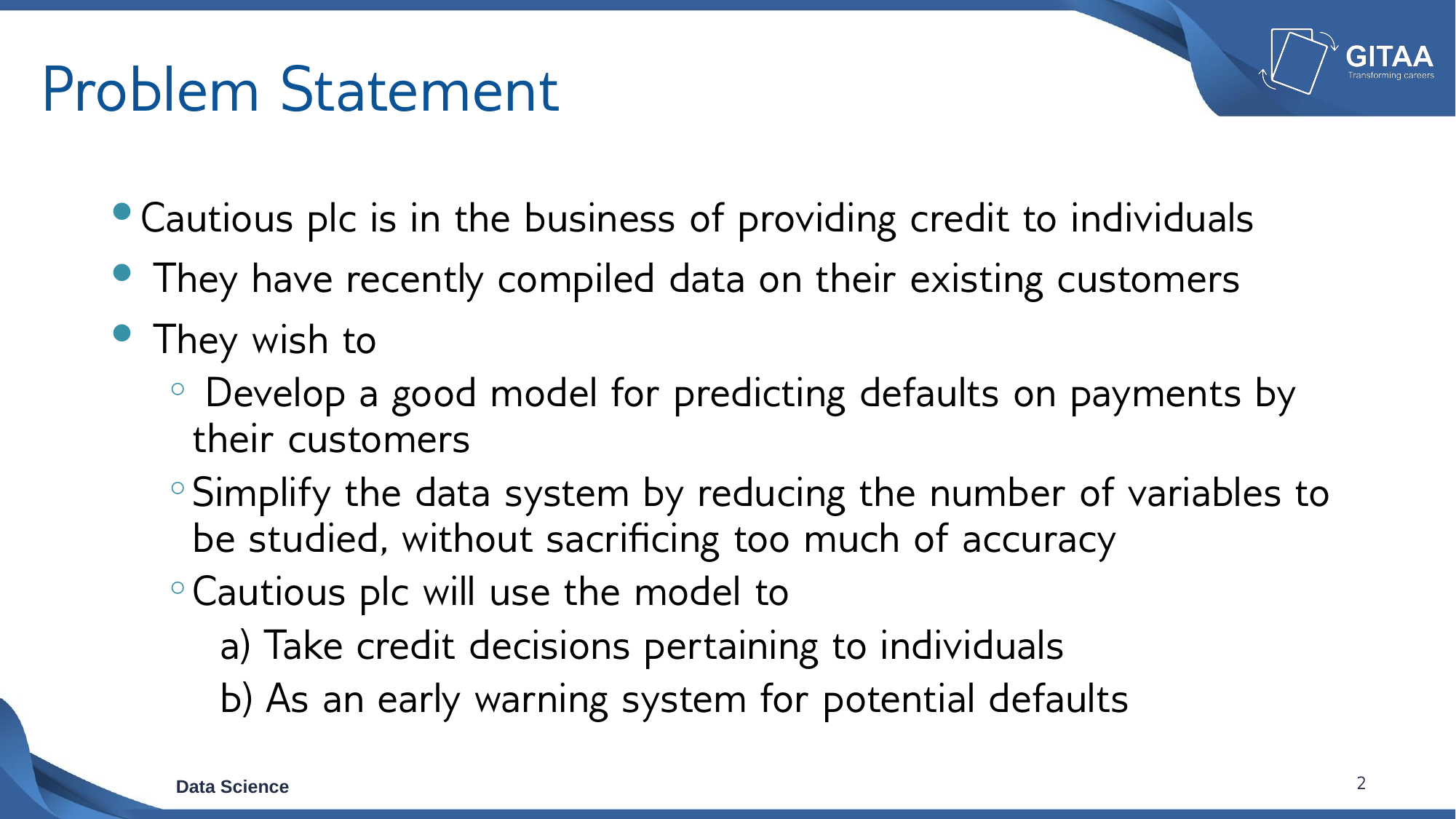

# Problem Statement
Cautious plc is in the business of providing credit to individuals
 They have recently compiled data on their existing customers
 They wish to
 Develop a good model for predicting defaults on payments by their customers
Simplify the data system by reducing the number of variables to be studied, without sacrificing too much of accuracy
Cautious plc will use the model to
a) Take credit decisions pertaining to individuals
b) As an early warning system for potential defaults